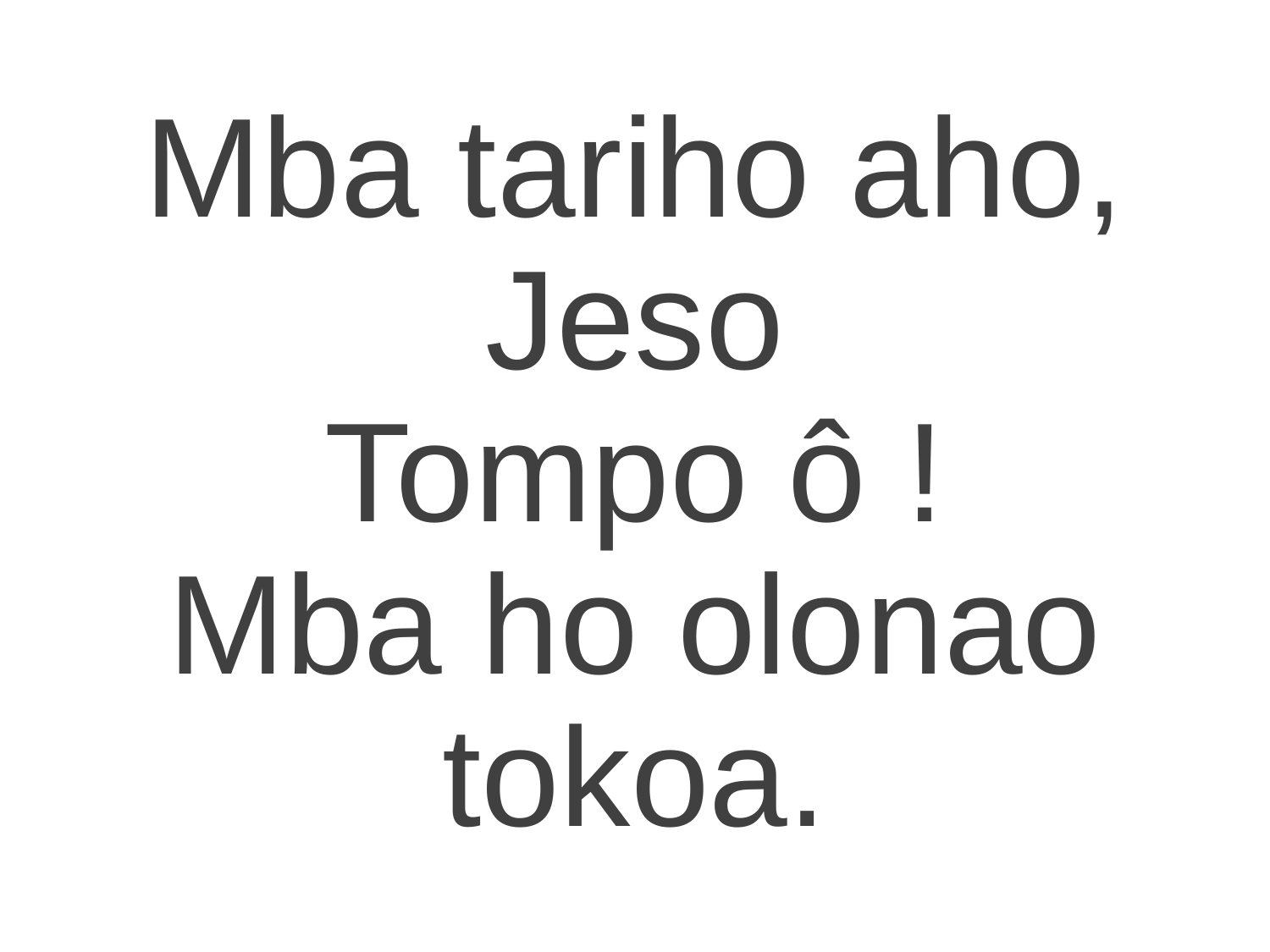

Mba tariho aho, Jeso
Tompo ô !
Mba ho olonao tokoa.